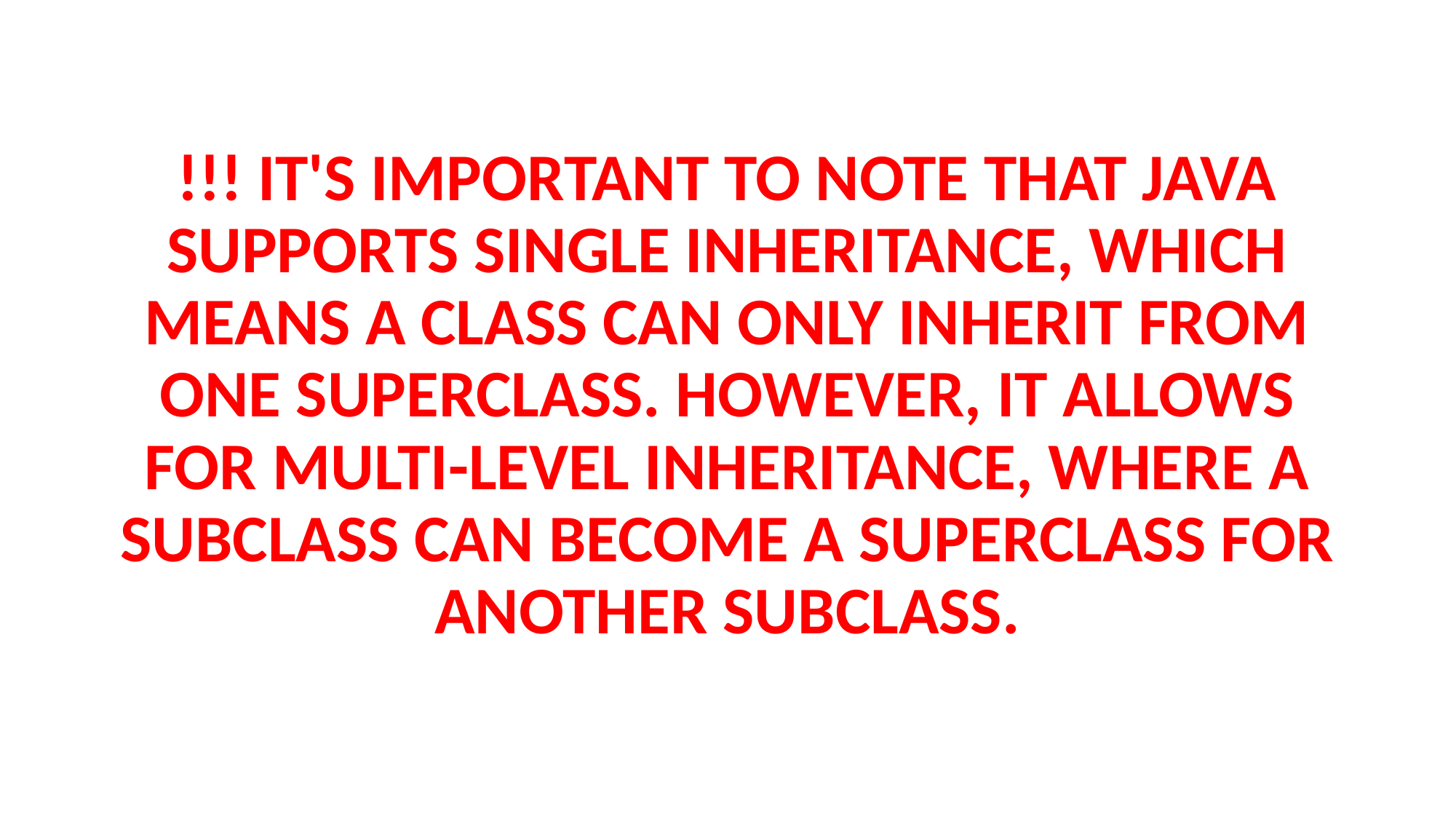

!!! IT'S IMPORTANT TO NOTE THAT JAVA SUPPORTS SINGLE INHERITANCE, WHICH MEANS A CLASS CAN ONLY INHERIT FROM ONE SUPERCLASS. HOWEVER, IT ALLOWS FOR MULTI-LEVEL INHERITANCE, WHERE A SUBCLASS CAN BECOME A SUPERCLASS FOR ANOTHER SUBCLASS.